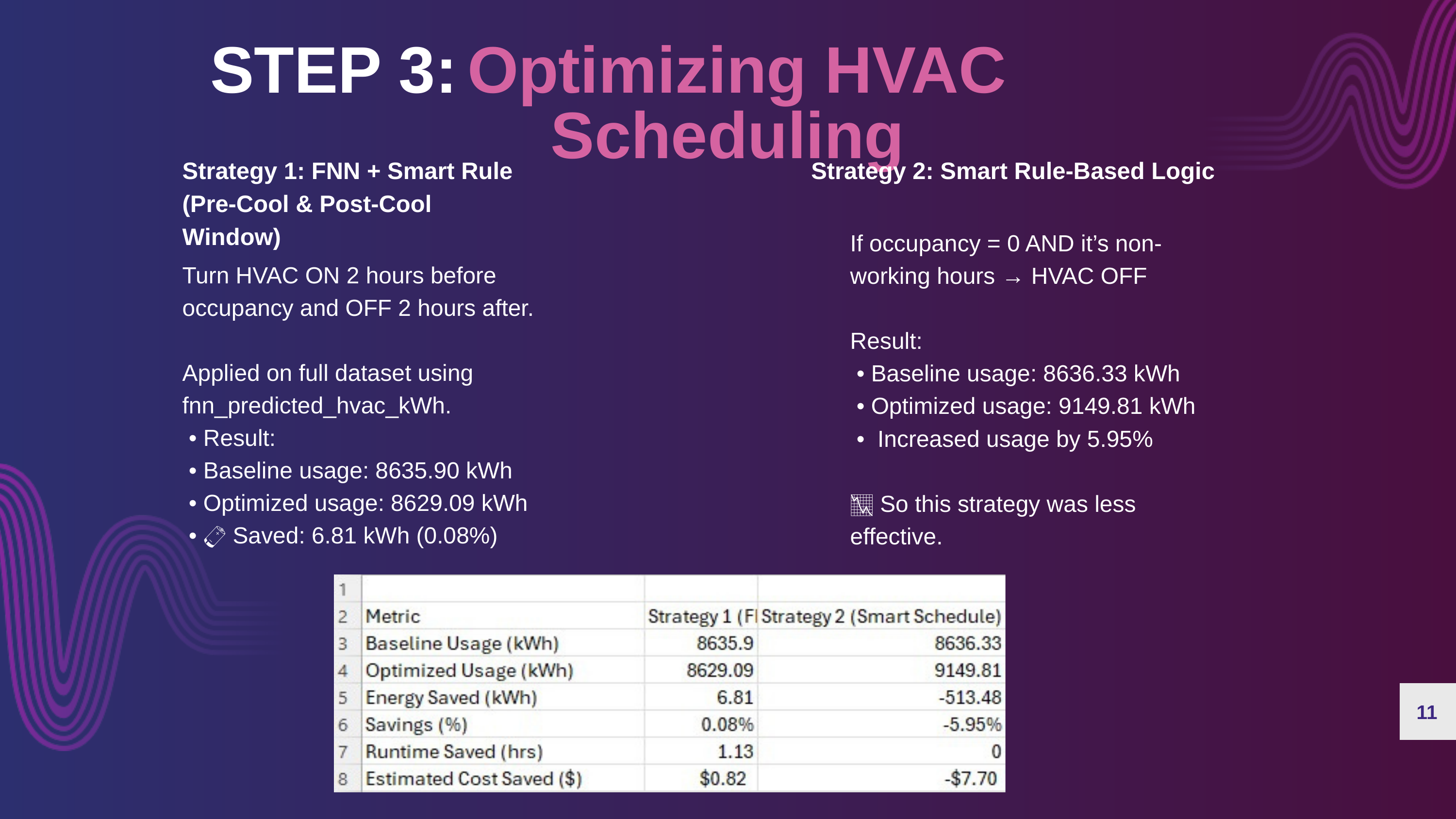

STEP 3:
 Optimizing HVAC Scheduling
Strategy 1: FNN + Smart Rule (Pre-Cool & Post-Cool Window)
Strategy 2: Smart Rule-Based Logic
If occupancy = 0 AND it’s non-working hours → HVAC OFF

Result:
 • Baseline usage: 8636.33 kWh
 • Optimized usage: 9149.81 kWh
 •  Increased usage by 5.95%

📉 So this strategy was less effective.
Turn HVAC ON 2 hours before occupancy and OFF 2 hours after.

Applied on full dataset using fnn_predicted_hvac_kWh.
 • Result:
 • Baseline usage: 8635.90 kWh
 • Optimized usage: 8629.09 kWh
 • 🔋 Saved: 6.81 kWh (0.08%)

11